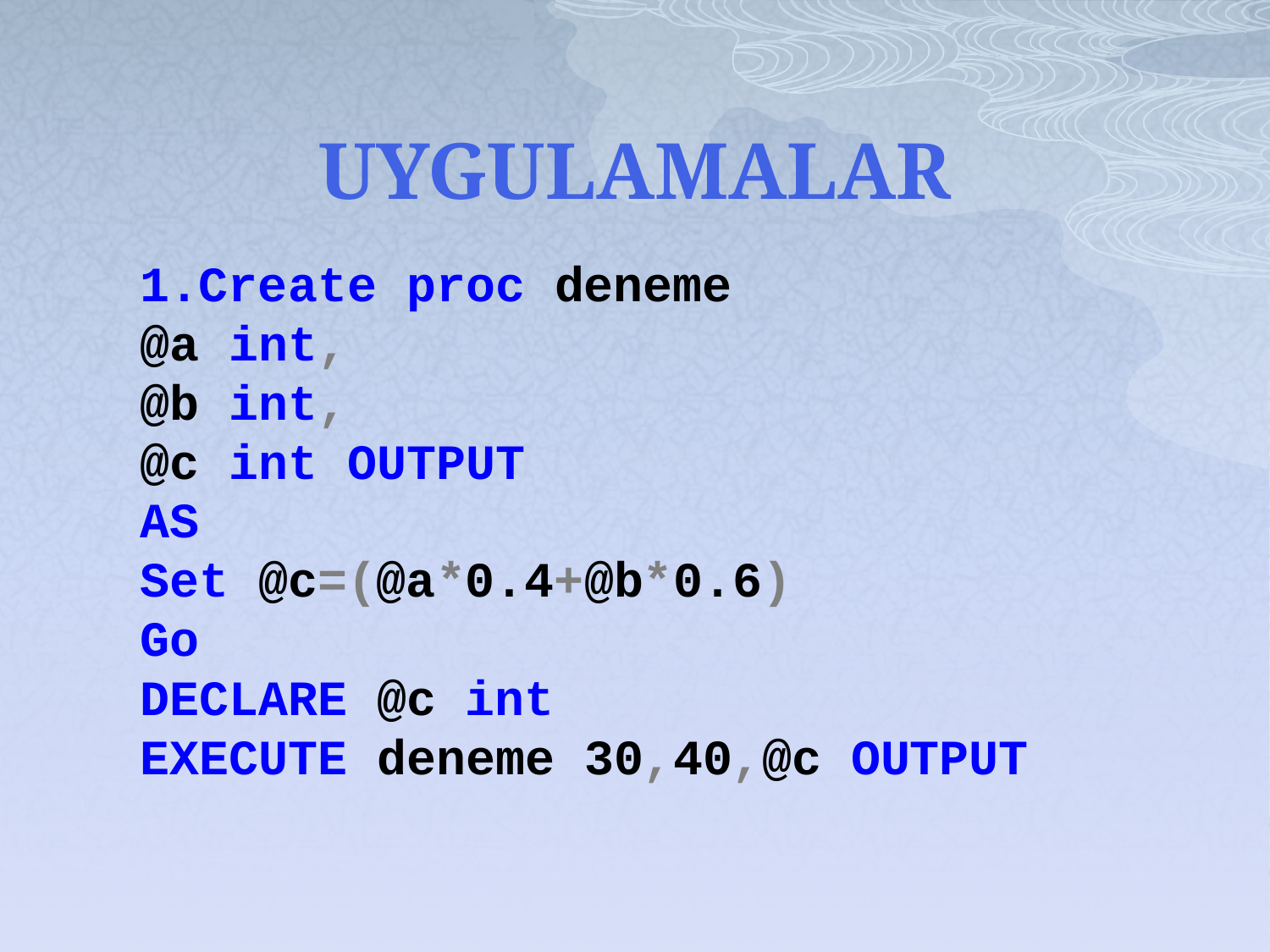

# UYGULAMALAR
Create proc deneme
@a int,
@b int,
@c int OUTPUT
AS
Set @c=(@a*0.4+@b*0.6)
Go
DECLARE @c int
EXECUTE deneme 30,40,@c OUTPUT